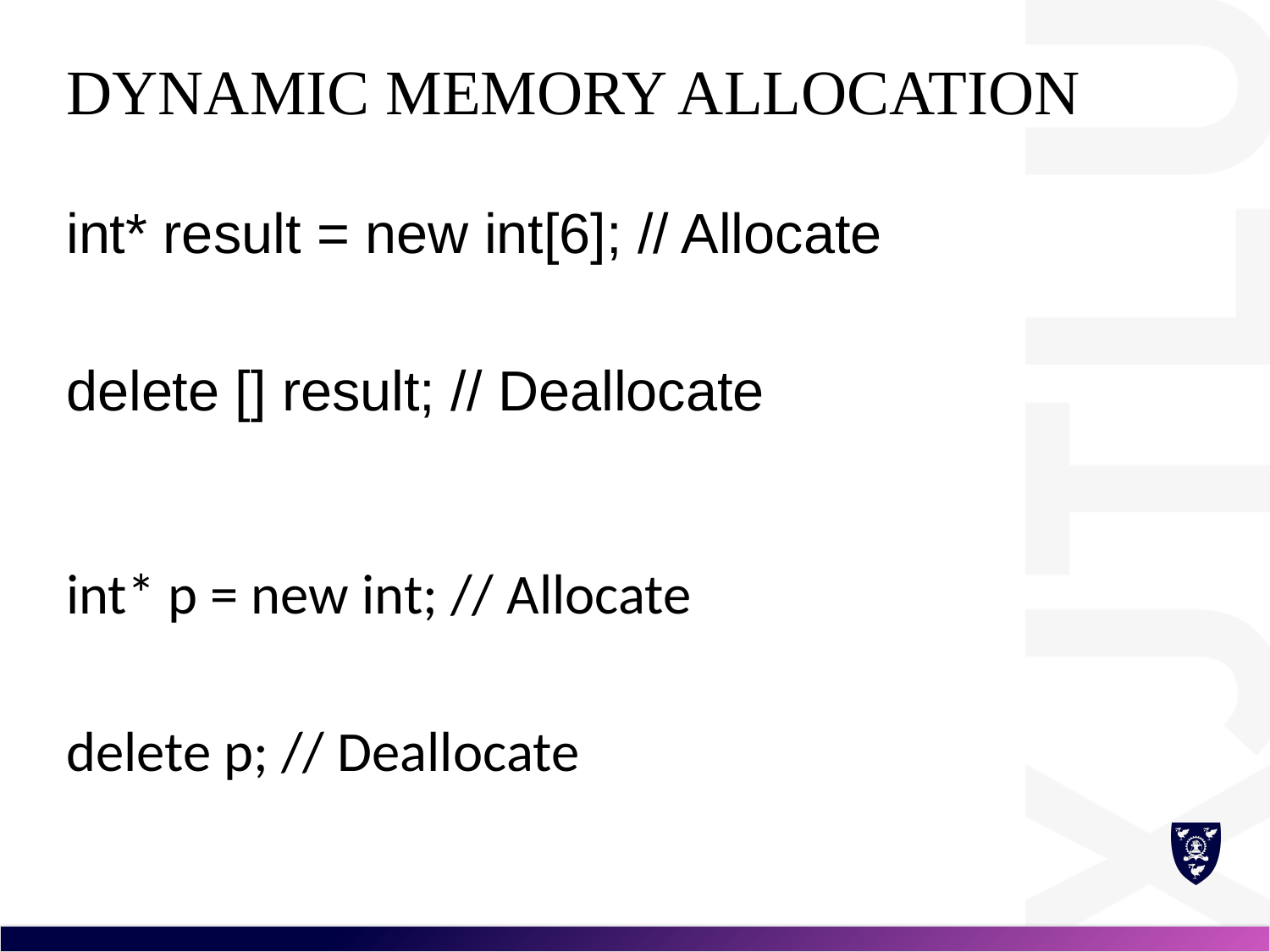

# Dynamic Memory Allocation
int* result = new int[6]; // Allocate

delete [] result; // Deallocate
int* p = new int; // Allocate

delete p; // Deallocate
28